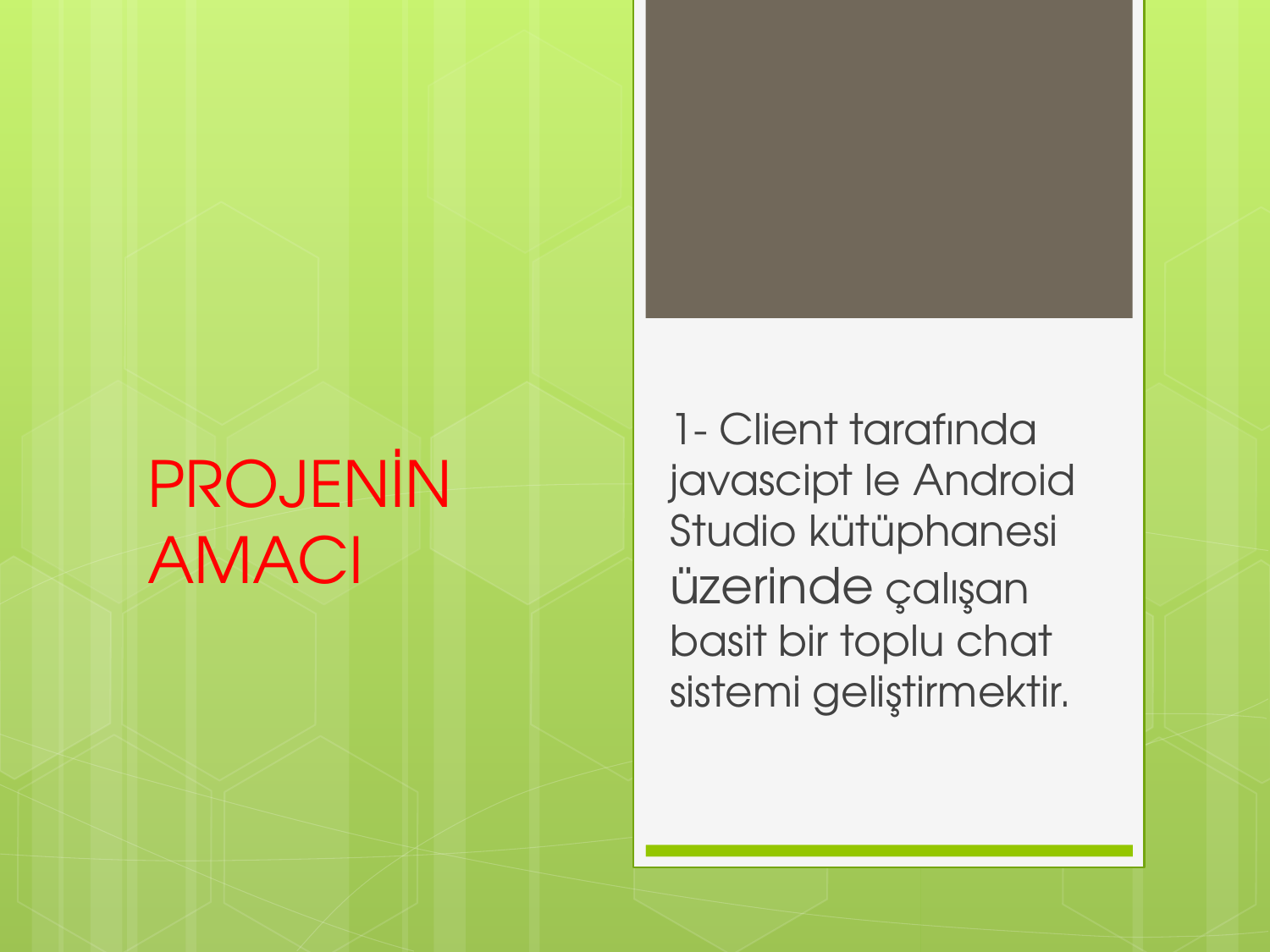

# PROJENİN AMACI
1- Client tarafında javascipt le Android Studio kütüphanesi üzerinde çalışan basit bir toplu chat sistemi geliştirmektir.